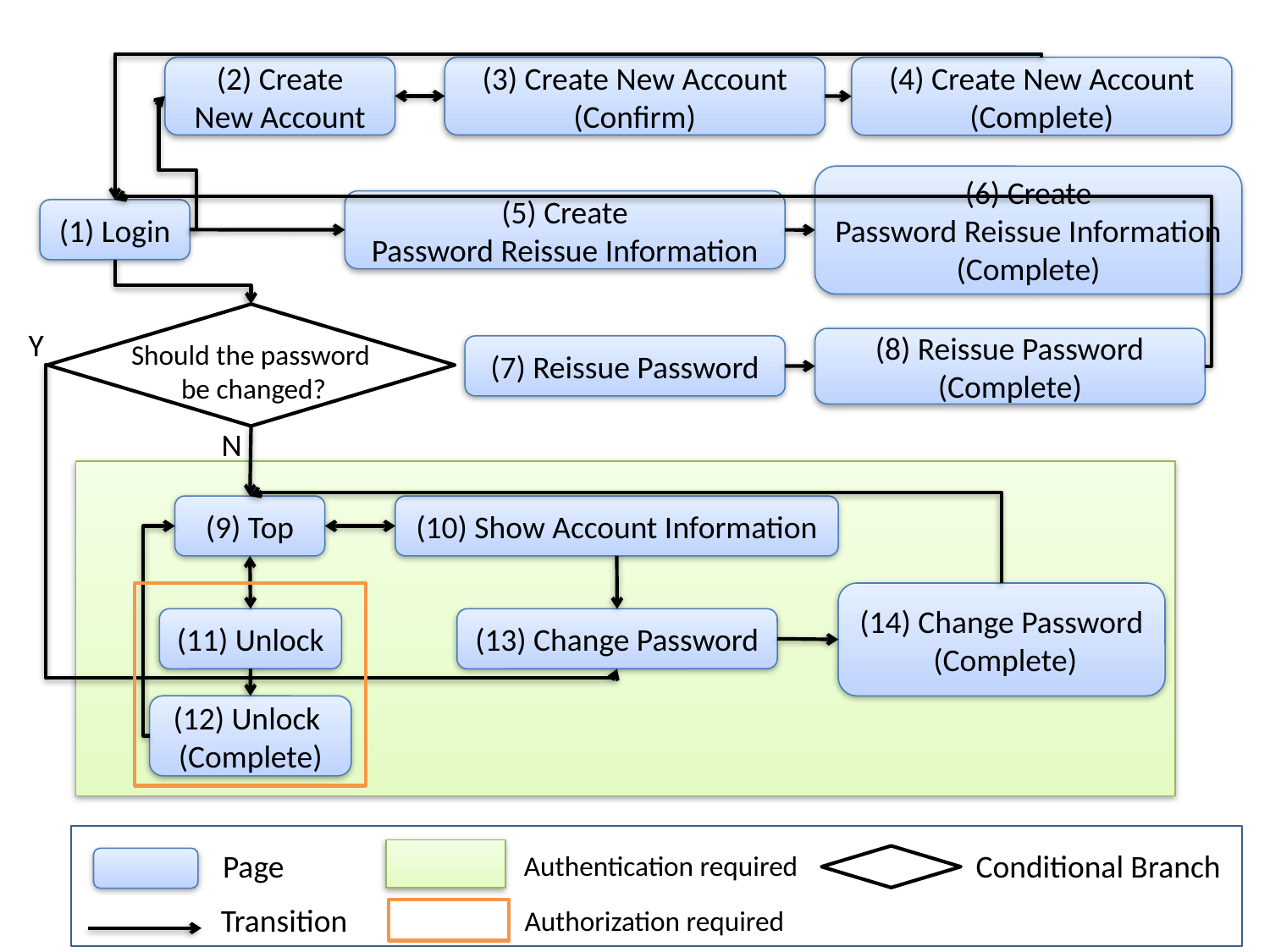

(2) Create
New Account
(3) Create New Account
(Confirm)
(4) Create New Account
(Complete)
(6) Create
Password Reissue Information
(Complete)
(5) Create
Password Reissue Information
(1) Login

Y
(8) Reissue Password (Complete)
Should the password
be changed?
(7) Reissue Password
N

(9) Top
(10) Show Account Information
(14) Change Password
 (Complete)

(11) Unlock
(13) Change Password
(12) Unlock
(Complete)

Page
Conditional Branch

Authentication required

Transition
Authorization required